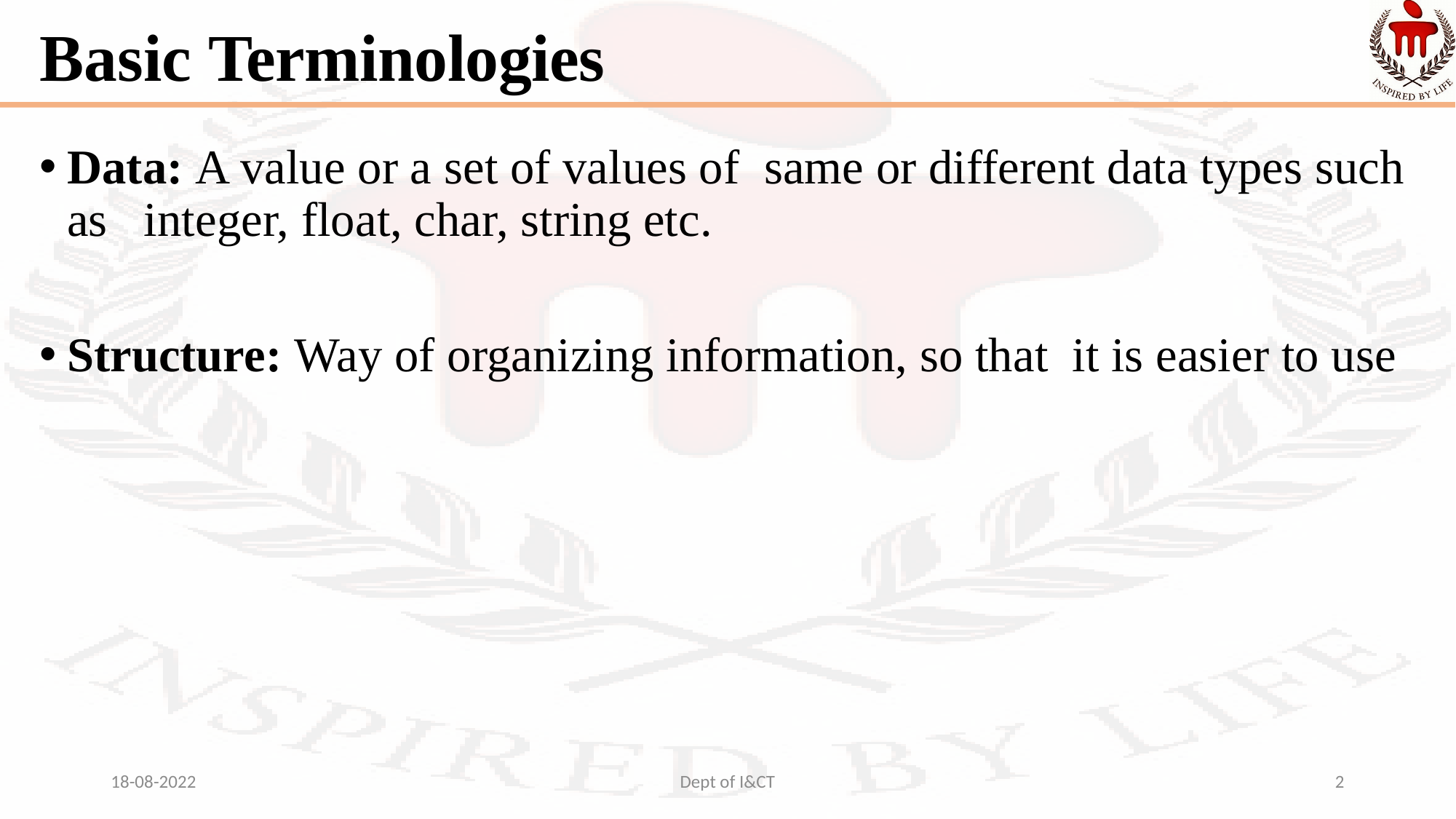

# Basic Terminologies
Data: A value or a set of values of  same or different data types such as   integer, float, char, string etc.

Structure: Way of organizing information, so that  it is easier to use

18-08-2022
Dept of I&CT
2